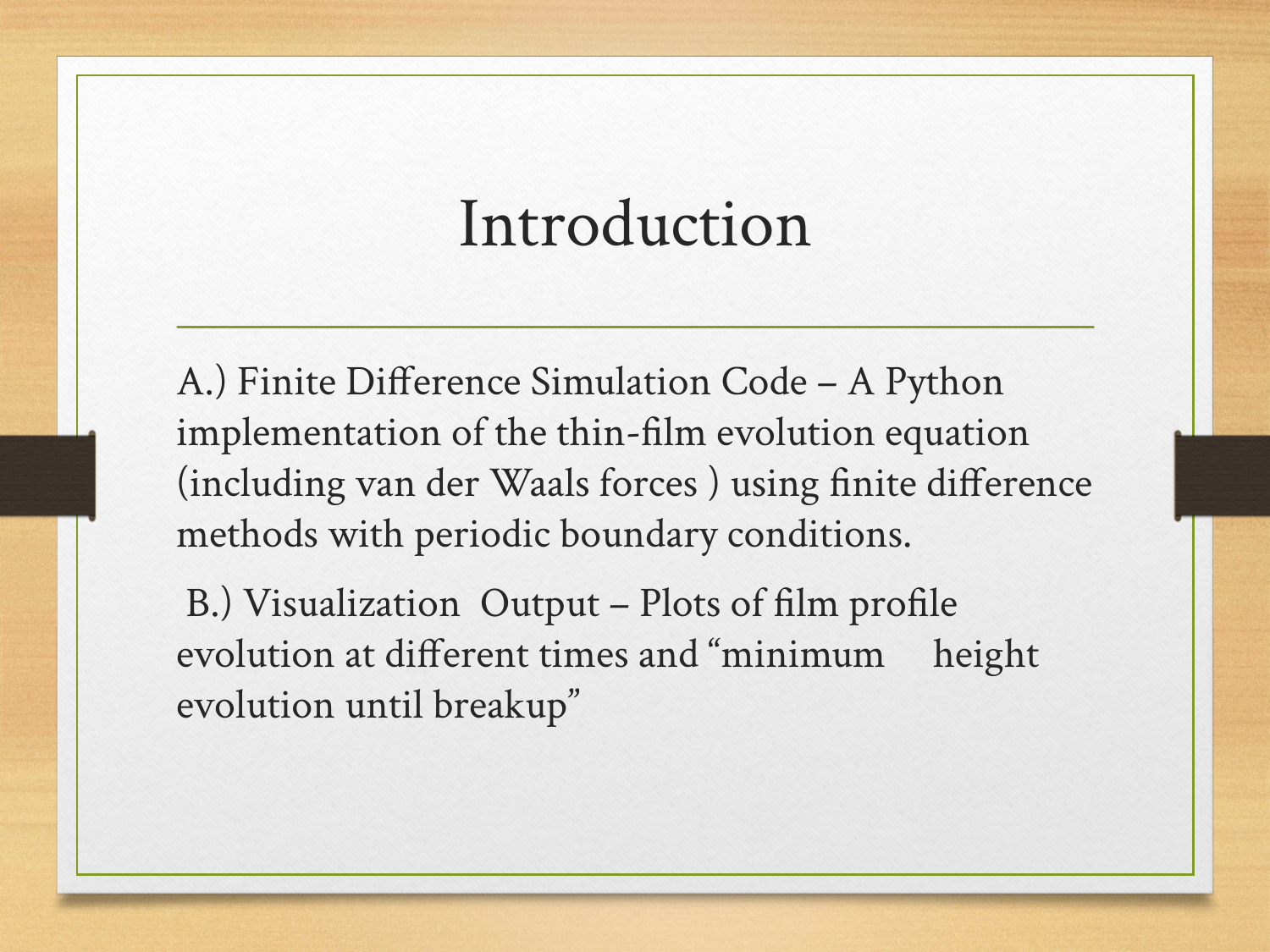

# Introduction
A.) Finite Difference Simulation Code – A Python implementation of the thin-film evolution equation (including van der Waals forces ) using finite difference methods with periodic boundary conditions.
 B.) Visualization  Output – Plots of film profile evolution at different times and “minimum     height evolution until breakup”